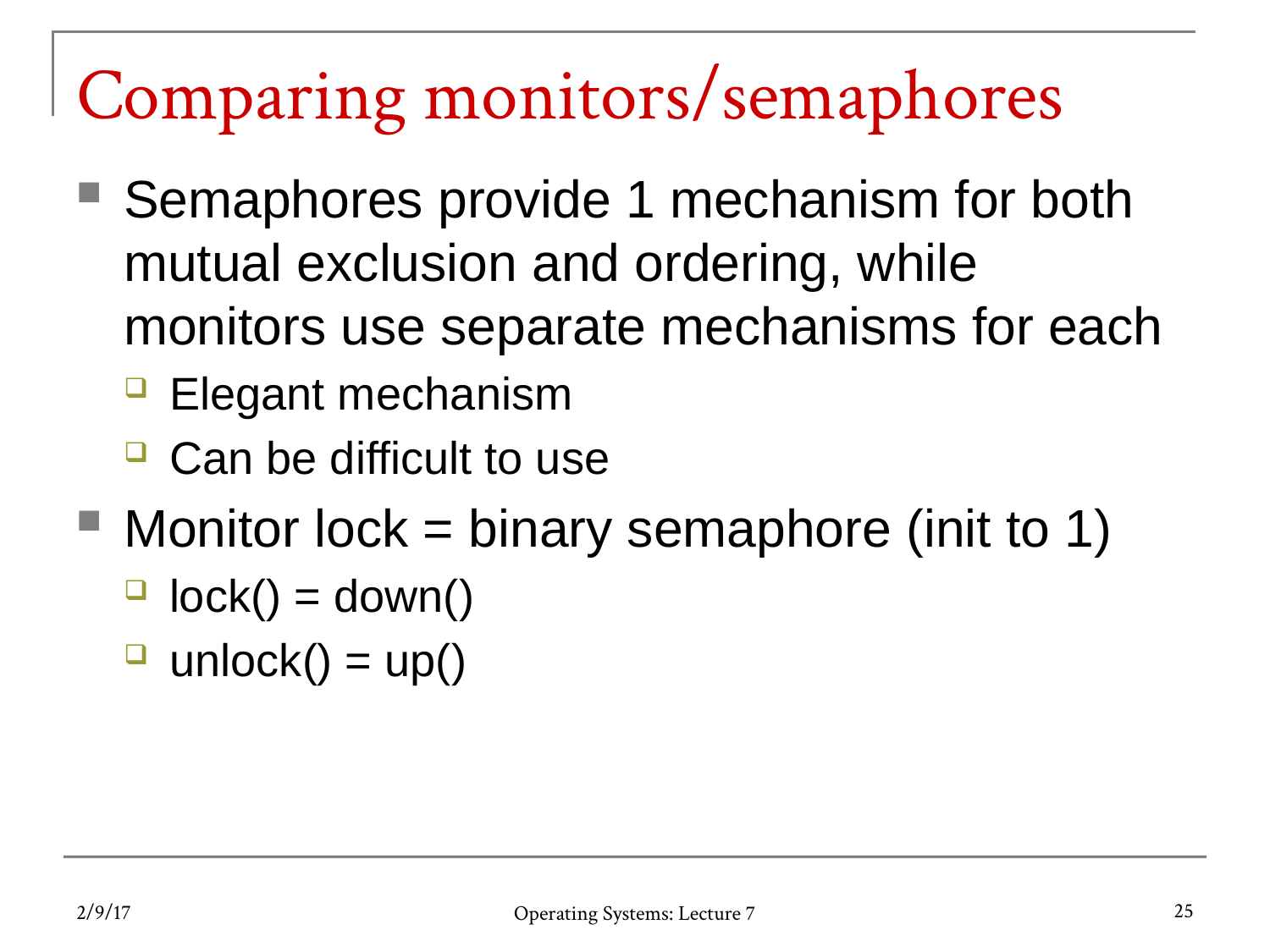

# Comparing monitors/semaphores
Semaphores provide 1 mechanism for both mutual exclusion and ordering, while monitors use separate mechanisms for each
Elegant mechanism
Can be difficult to use
Monitor lock = binary semaphore (init to 1)
lock() = down()
unlock() = up()
2/9/17
25
Operating Systems: Lecture 7